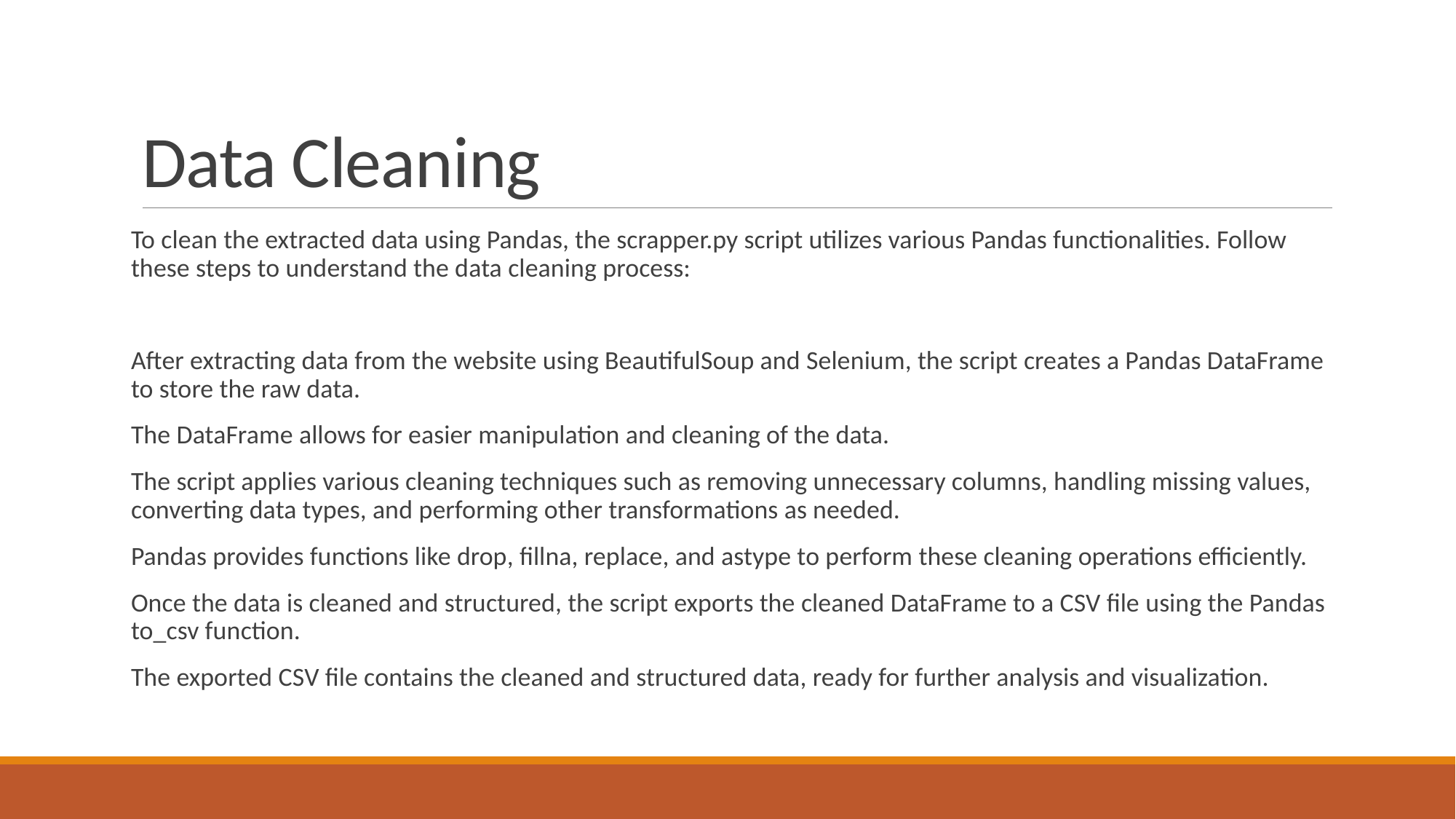

# Data Cleaning
To clean the extracted data using Pandas, the scrapper.py script utilizes various Pandas functionalities. Follow these steps to understand the data cleaning process:

After extracting data from the website using BeautifulSoup and Selenium, the script creates a Pandas DataFrame to store the raw data.
The DataFrame allows for easier manipulation and cleaning of the data.
The script applies various cleaning techniques such as removing unnecessary columns, handling missing values, converting data types, and performing other transformations as needed.
Pandas provides functions like drop, fillna, replace, and astype to perform these cleaning operations efficiently.
Once the data is cleaned and structured, the script exports the cleaned DataFrame to a CSV file using the Pandas to_csv function.
The exported CSV file contains the cleaned and structured data, ready for further analysis and visualization.